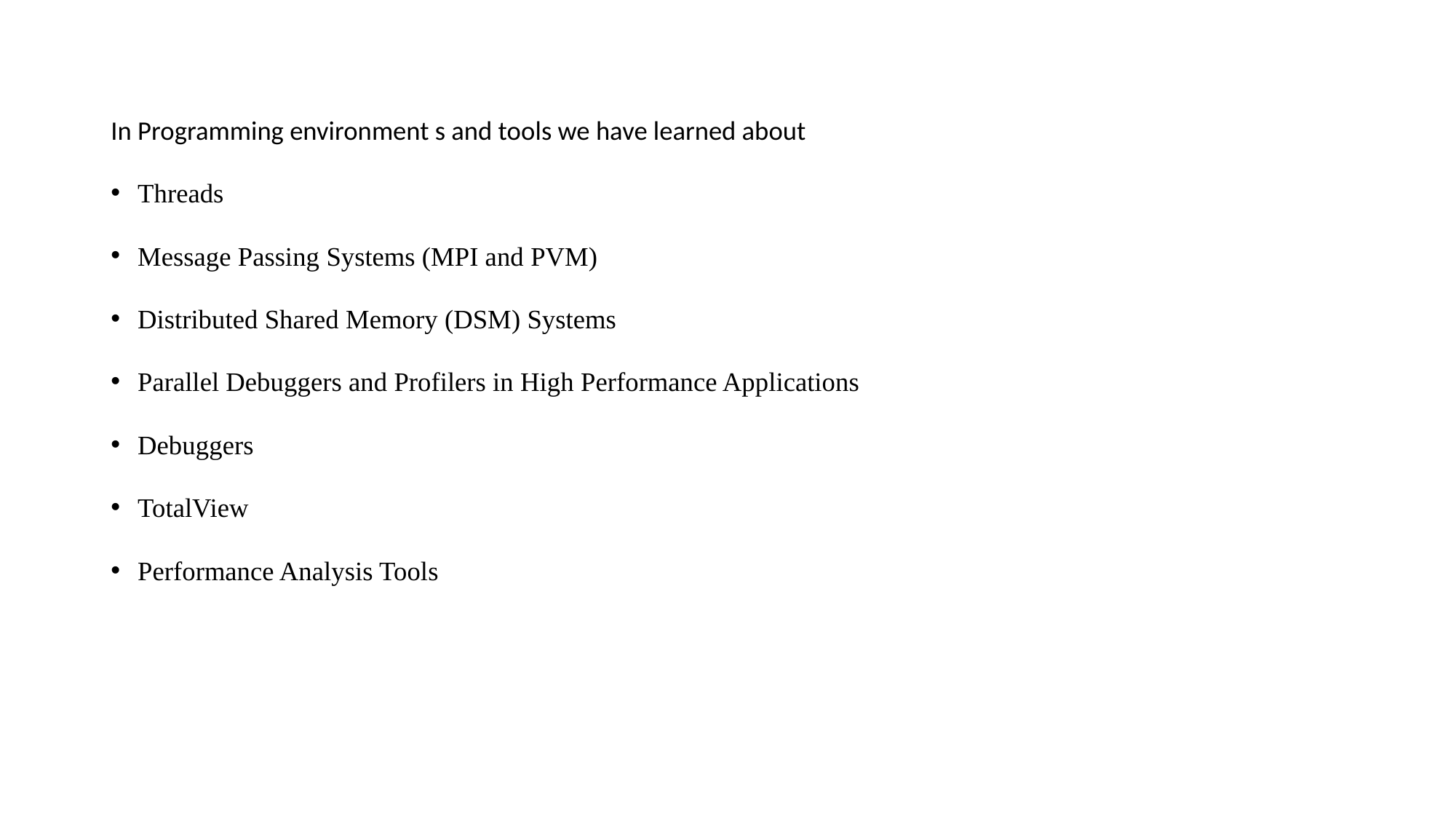

In Programming environment s and tools we have learned about
Threads
Message Passing Systems (MPI and PVM)
Distributed Shared Memory (DSM) Systems
Parallel Debuggers and Profilers in High Performance Applications
Debuggers
TotalView
Performance Analysis Tools